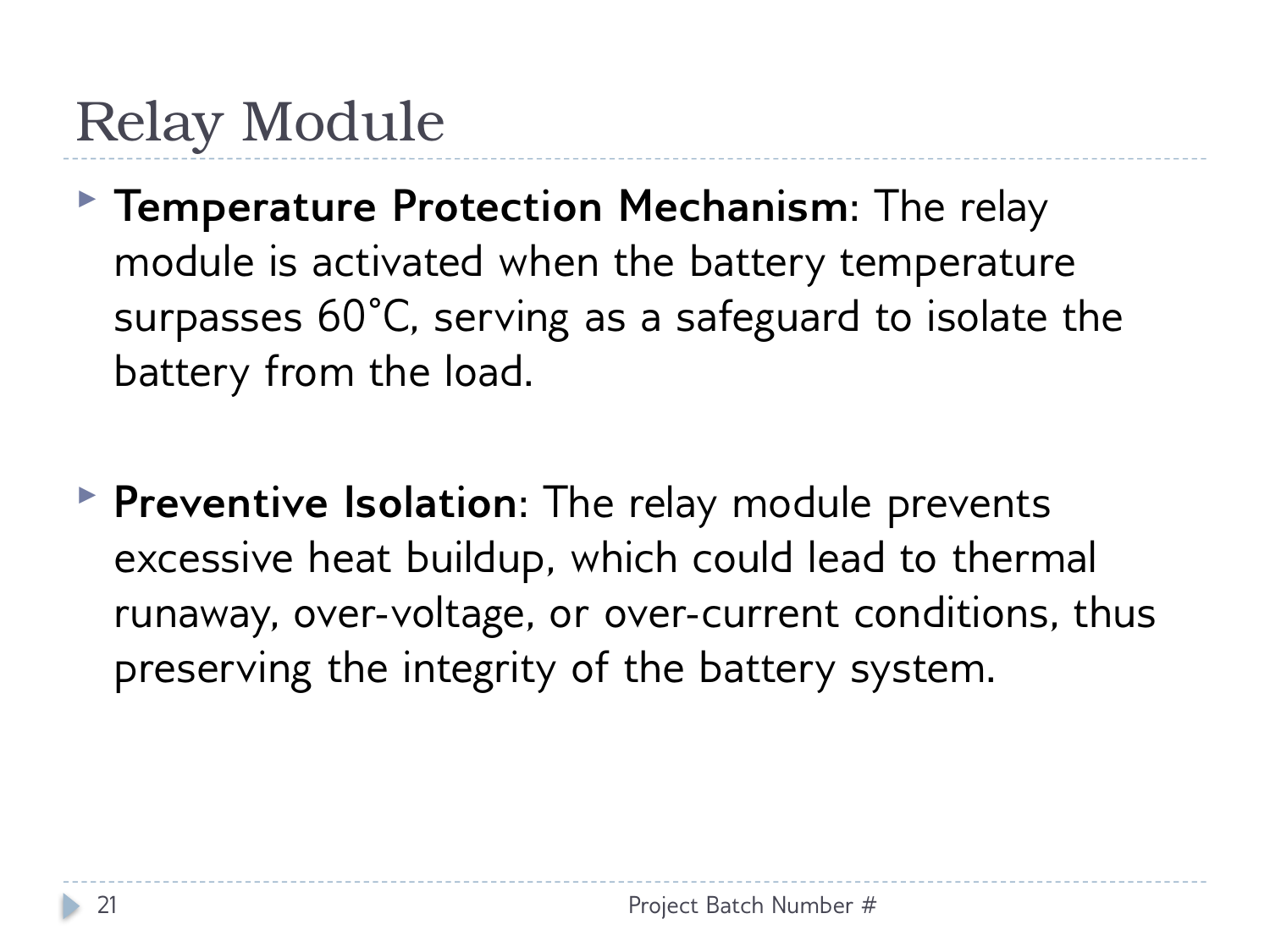

# Relay Module
Temperature Protection Mechanism: The relay module is activated when the battery temperature surpasses 60˚C, serving as a safeguard to isolate the battery from the load.

Preventive Isolation: The relay module prevents excessive heat buildup, which could lead to thermal runaway, over-voltage, or over-current conditions, thus preserving the integrity of the battery system.
21
Project Batch Number #